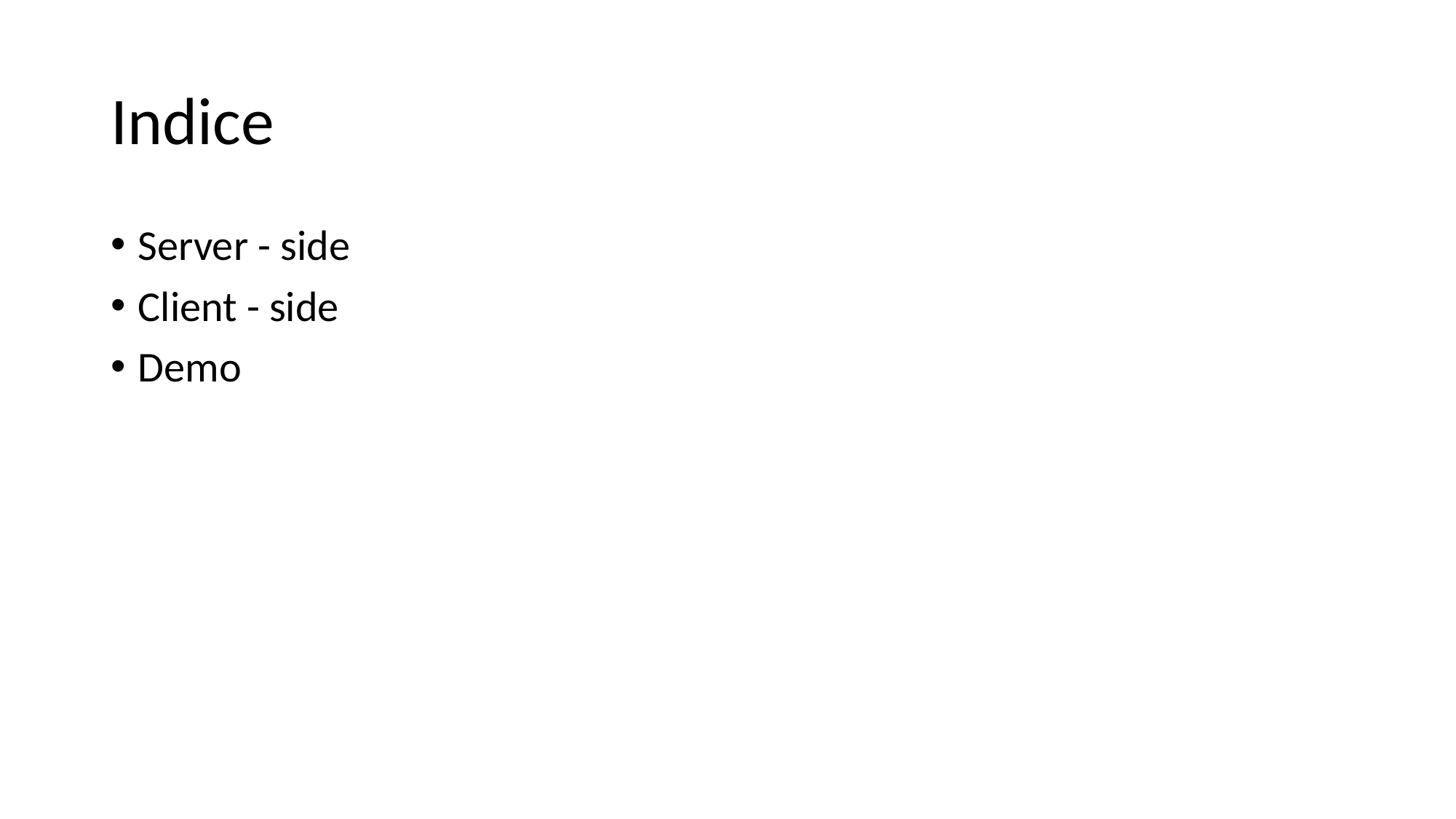

# Indice
Server - side
Client - side
Demo